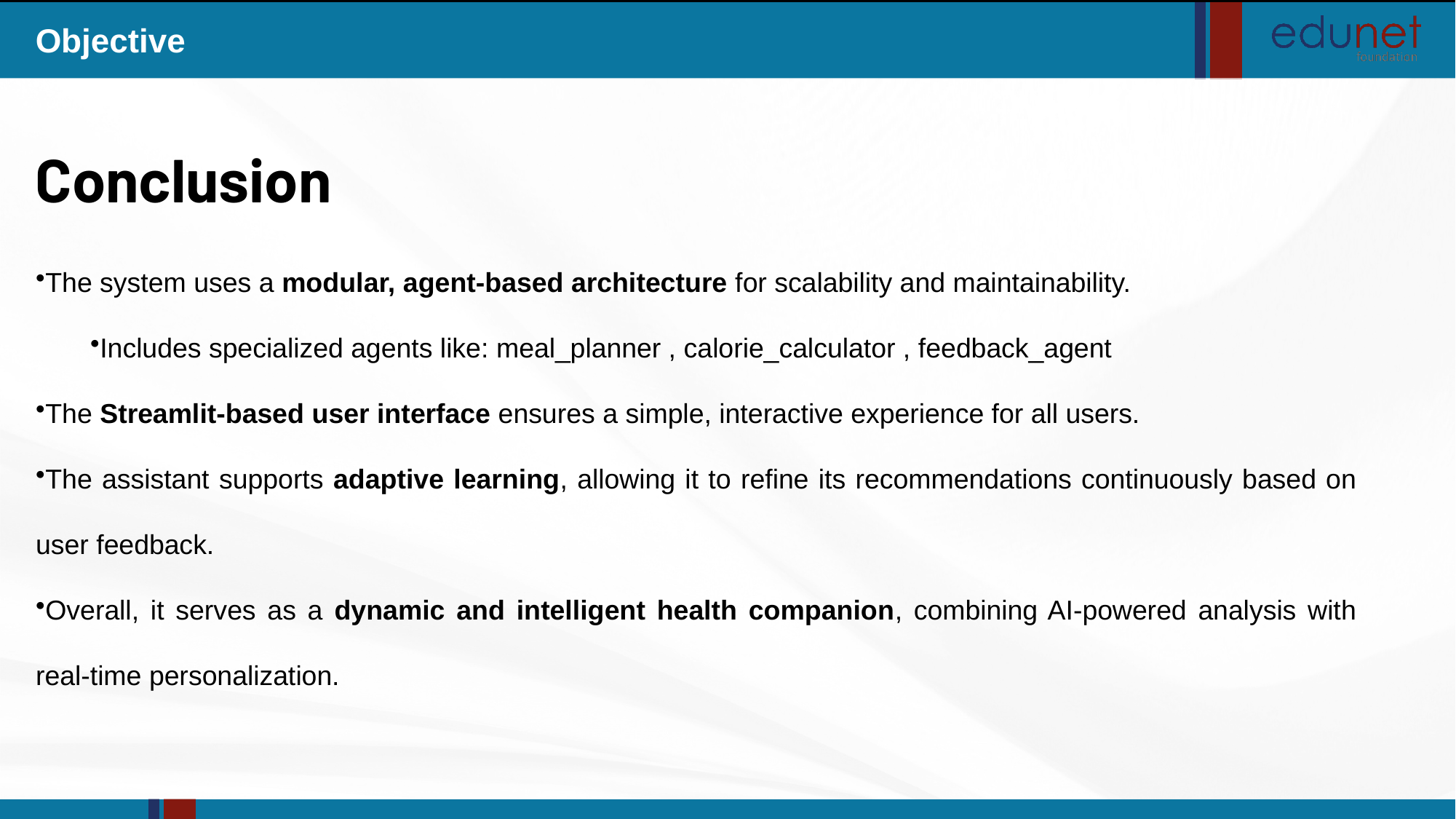

Objective
Conclusion

The system uses a modular, agent-based architecture for scalability and maintainability.
Includes specialized agents like: meal_planner , calorie_calculator , feedback_agent
The Streamlit-based user interface ensures a simple, interactive experience for all users.
The assistant supports adaptive learning, allowing it to refine its recommendations continuously based on user feedback.
Overall, it serves as a dynamic and intelligent health companion, combining AI-powered analysis with real-time personalization.